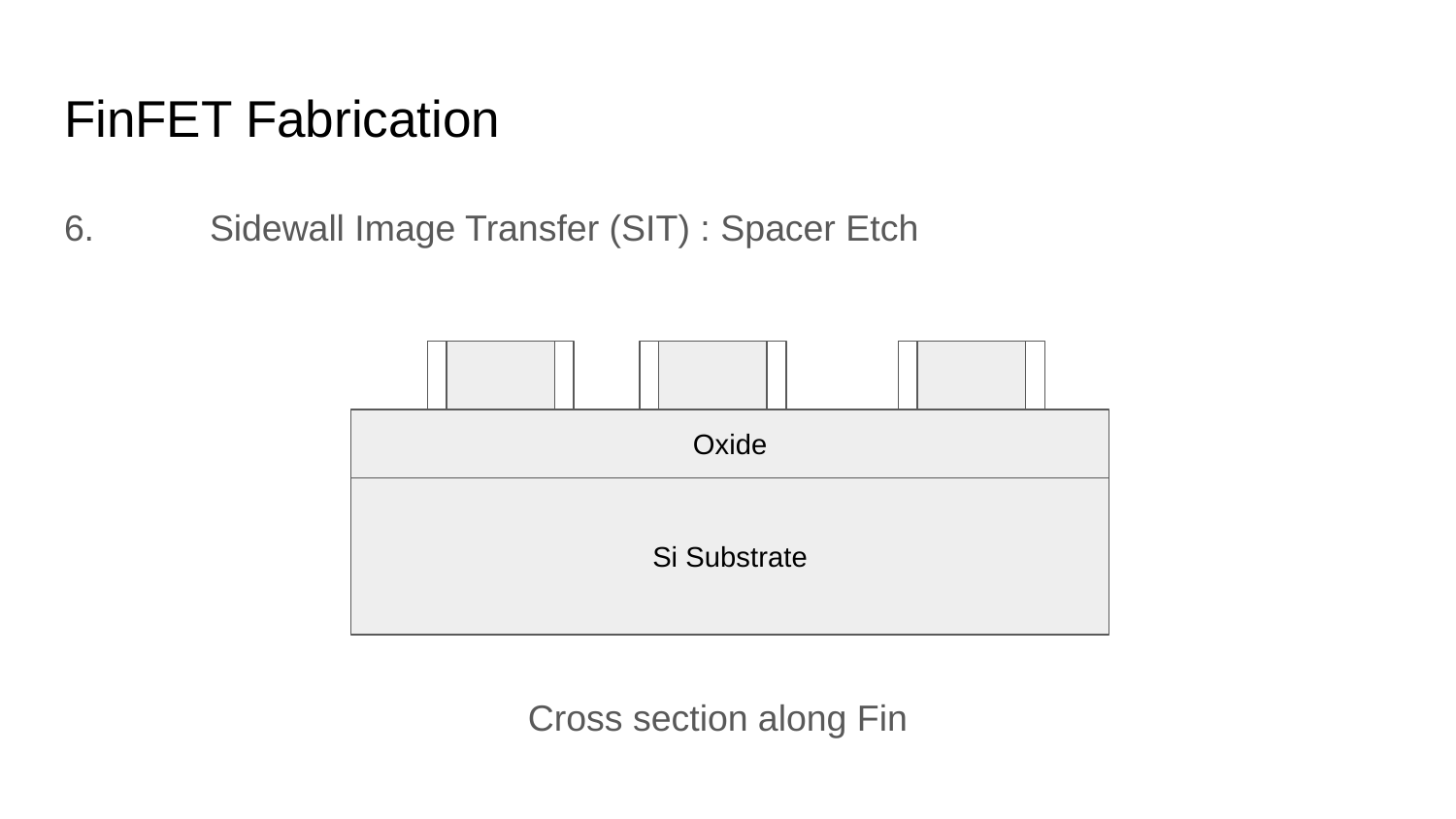

# FinFET Fabrication
6. 	Sidewall Image Transfer (SIT) : Spacer Etch

Oxide
Si Substrate
Cross section along Fin